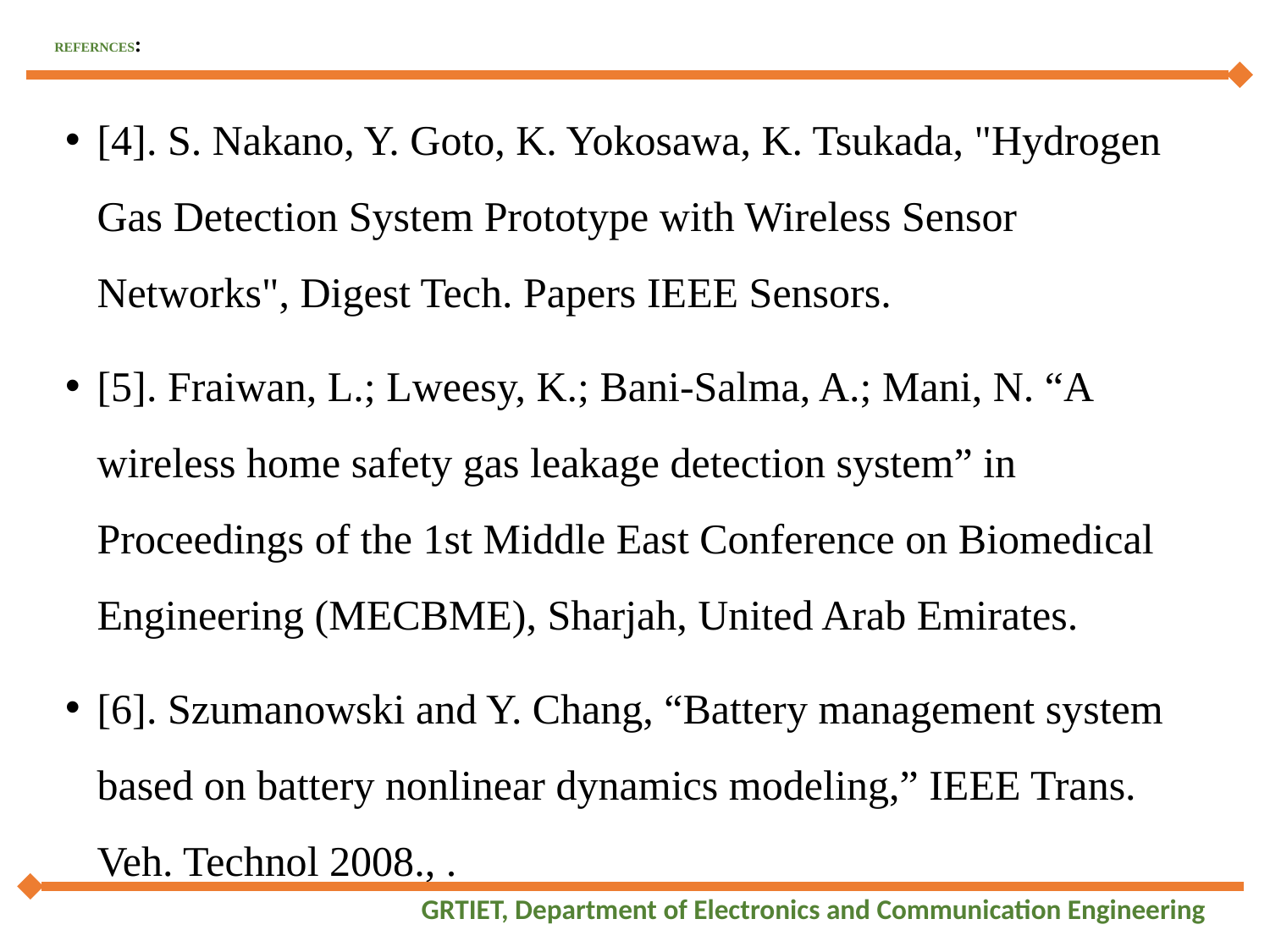

# REFERNCES:
[4]. S. Nakano, Y. Goto, K. Yokosawa, K. Tsukada, "Hydrogen Gas Detection System Prototype with Wireless Sensor Networks", Digest Tech. Papers IEEE Sensors.
[5]. Fraiwan, L.; Lweesy, K.; Bani-Salma, A.; Mani, N. “A wireless home safety gas leakage detection system” in Proceedings of the 1st Middle East Conference on Biomedical Engineering (MECBME), Sharjah, United Arab Emirates.
[6]. Szumanowski and Y. Chang, “Battery management system based on battery nonlinear dynamics modeling,” IEEE Trans. Veh. Technol 2008., .
GRTIET, Department of Electronics and Communication Engineering